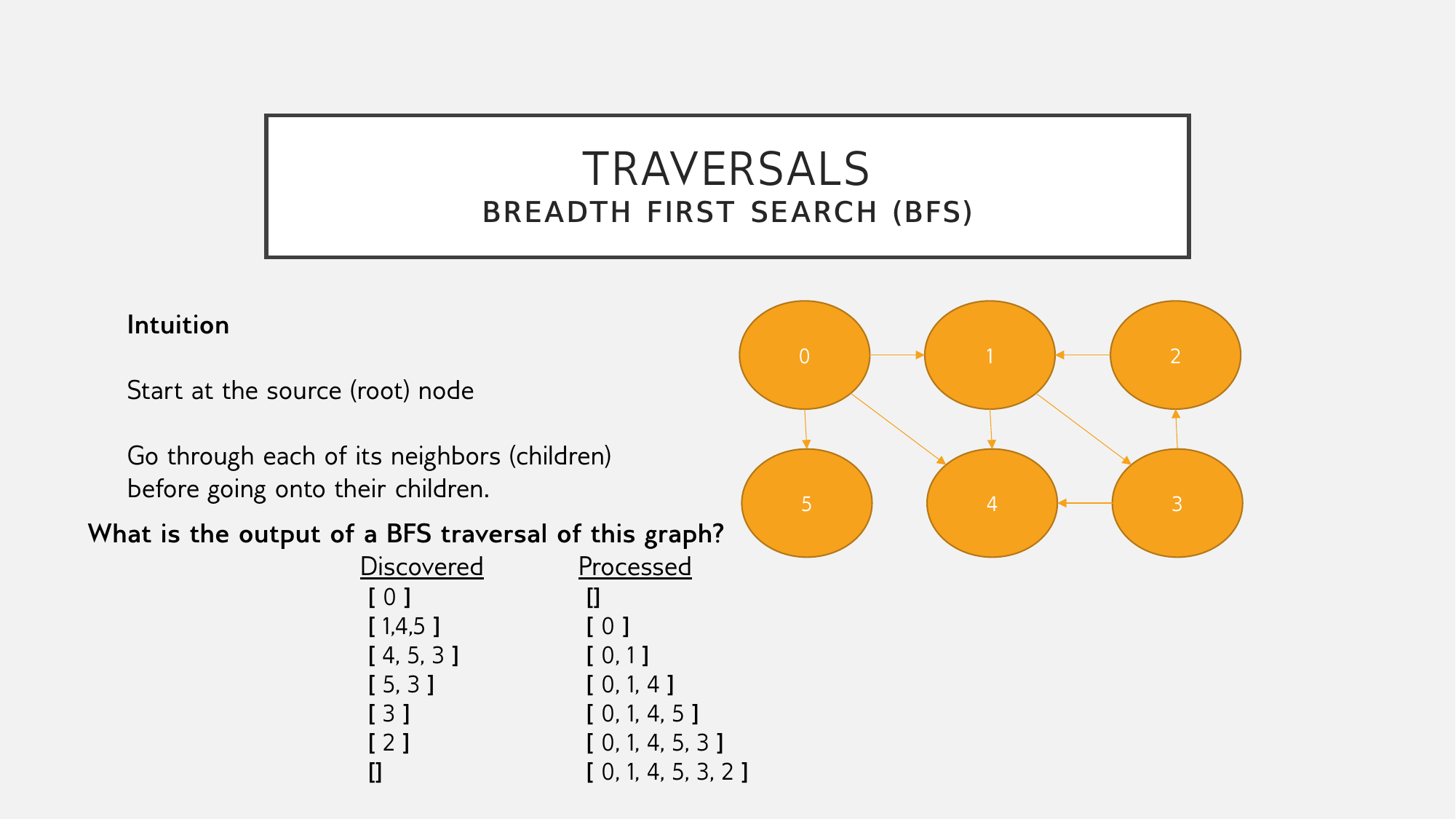

# Traversals Breadth First Search (BFS)
Intuition

Start at the source (root) node

Go through each of its neighbors (children) before going onto their children.
0
1
2
5
4
3
What is the output of a BFS traversal of this graph?
Discovered	Processed
 [ 0 ] 		 []
 [ 1,4,5 ]    	 [ 0 ]
 [ 4, 5, 3 ]  	 [ 0, 1 ]
 [ 5, 3 ]      	 [ 0, 1, 4 ]
 [ 3 ]         	 [ 0, 1, 4, 5 ]
 [ 2 ]          	 [ 0, 1, 4, 5, 3 ]
 []              	 [ 0, 1, 4, 5, 3, 2 ]